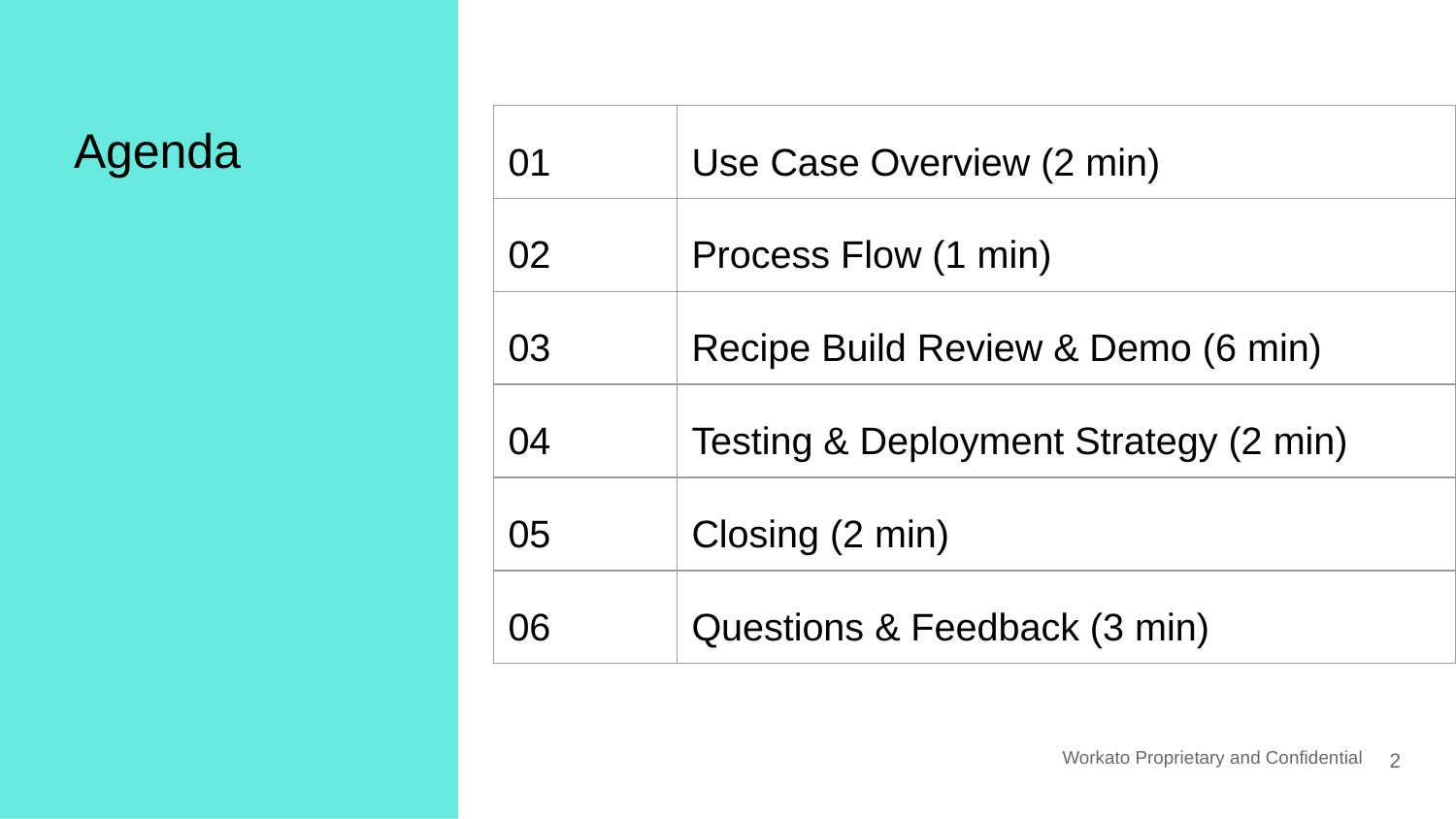

| 01 | Use Case Overview (2 min) |
| --- | --- |
| 02 | Process Flow (1 min) |
| 03 | Recipe Build Review & Demo (6 min) |
| 04 | Testing & Deployment Strategy (2 min) |
| 05 | Closing (2 min) |
| 06 | Questions & Feedback (3 min) |
# Agenda
2